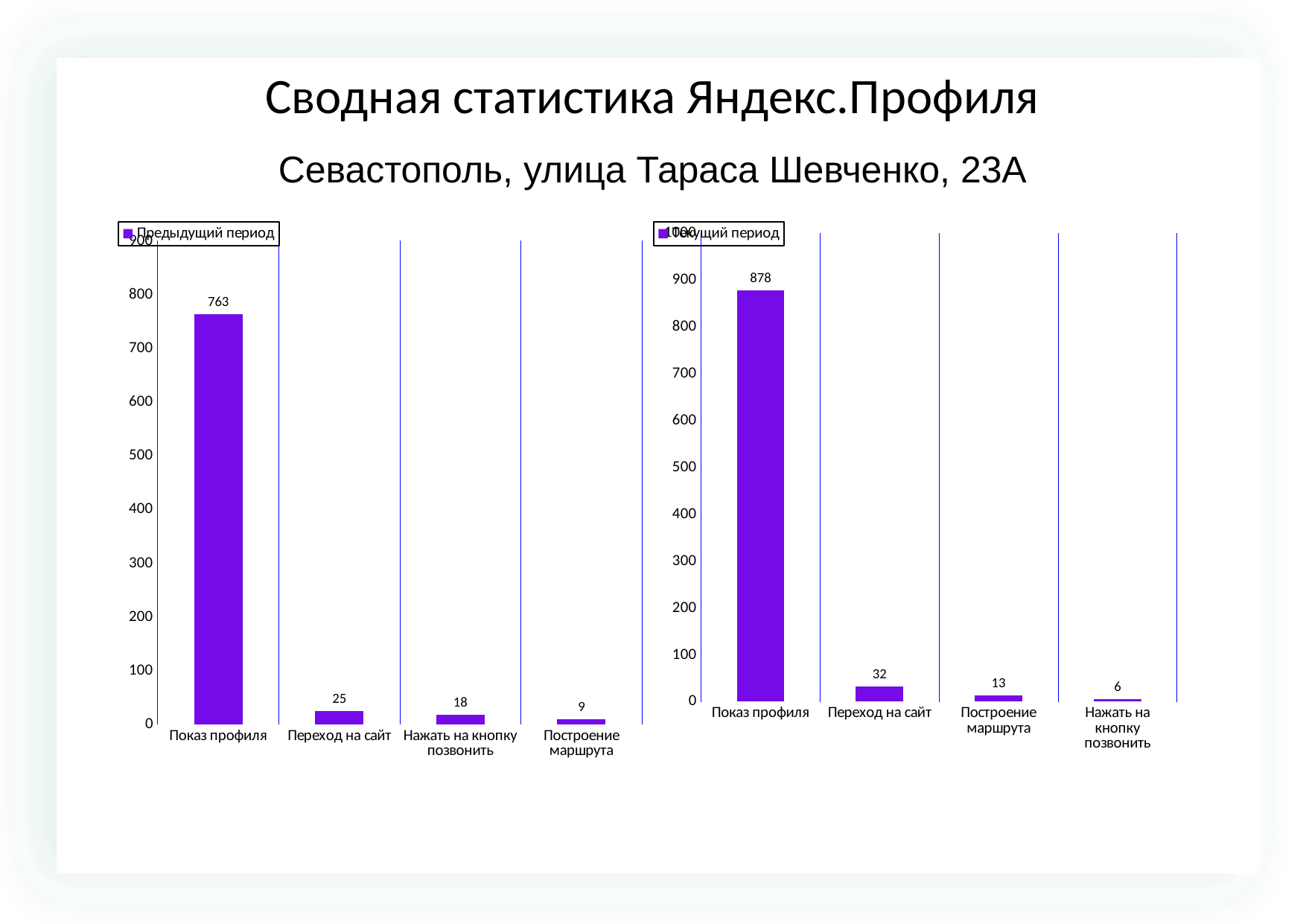

Сводная статистика Яндекс.Профиля
Севастополь, улица Тараса Шевченко, 23А

### Chart

| Category |  |
|---|---|
| Показ профиля | 763.0 |
| Переход на сайт | 25.0 |
| Нажать на кнопку позвонить | 18.0 |
| Построение маршрута | 9.0 |

### Chart

| Category |  |
|---|---|
| Показ профиля | 878.0 |
| Переход на сайт | 32.0 |
| Построение маршрута | 13.0 |
| Нажать на кнопку позвонить | 6.0 |